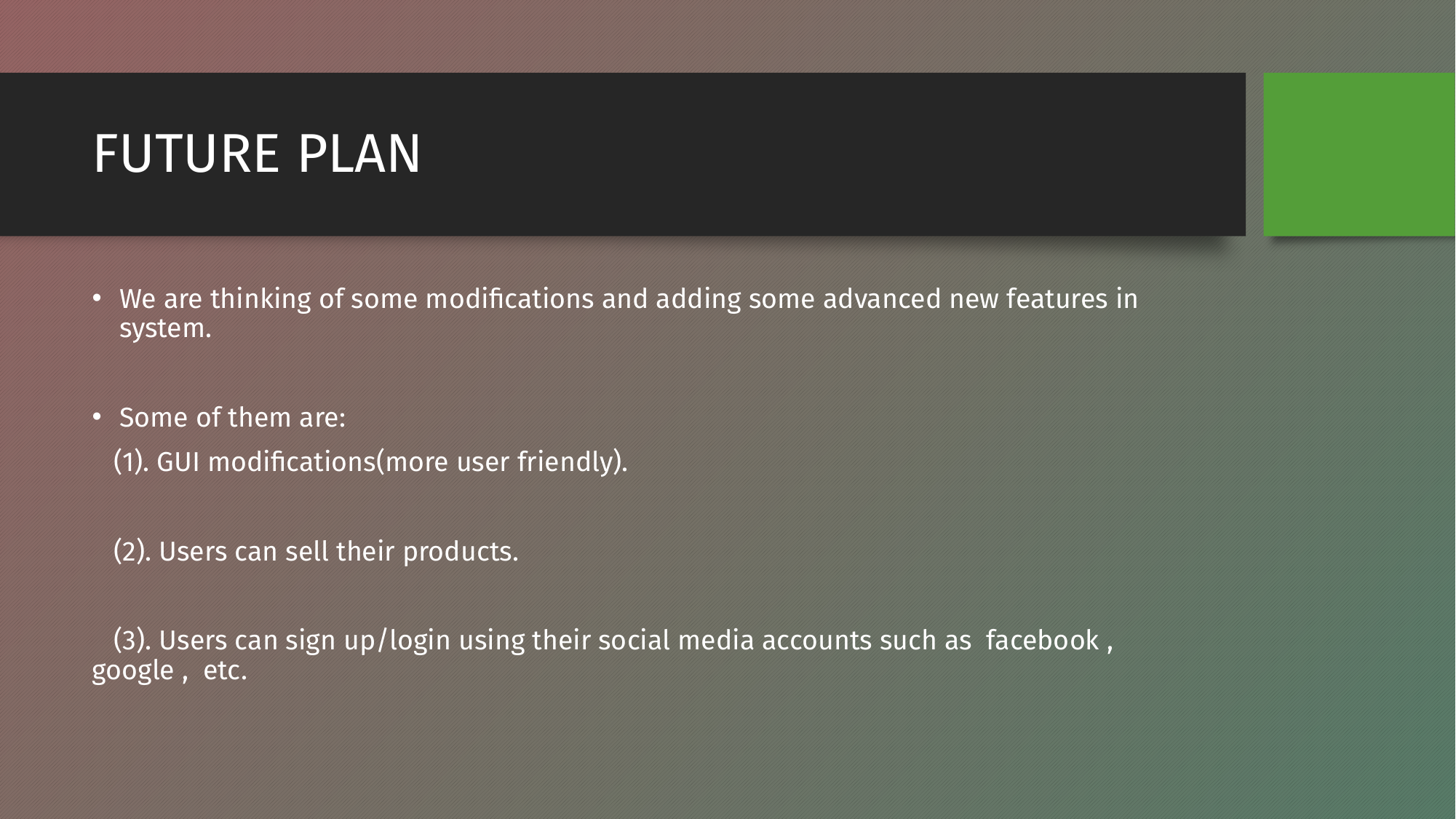

# FUTURE PLAN
We are thinking of some modifications and adding some advanced new features in system.

Some of them are:
   (1). GUI modifications(more user friendly).

   (2). Users can sell their products.

   (3). Users can sign up/login using their social media accounts such as  facebook ,    google ,  etc.